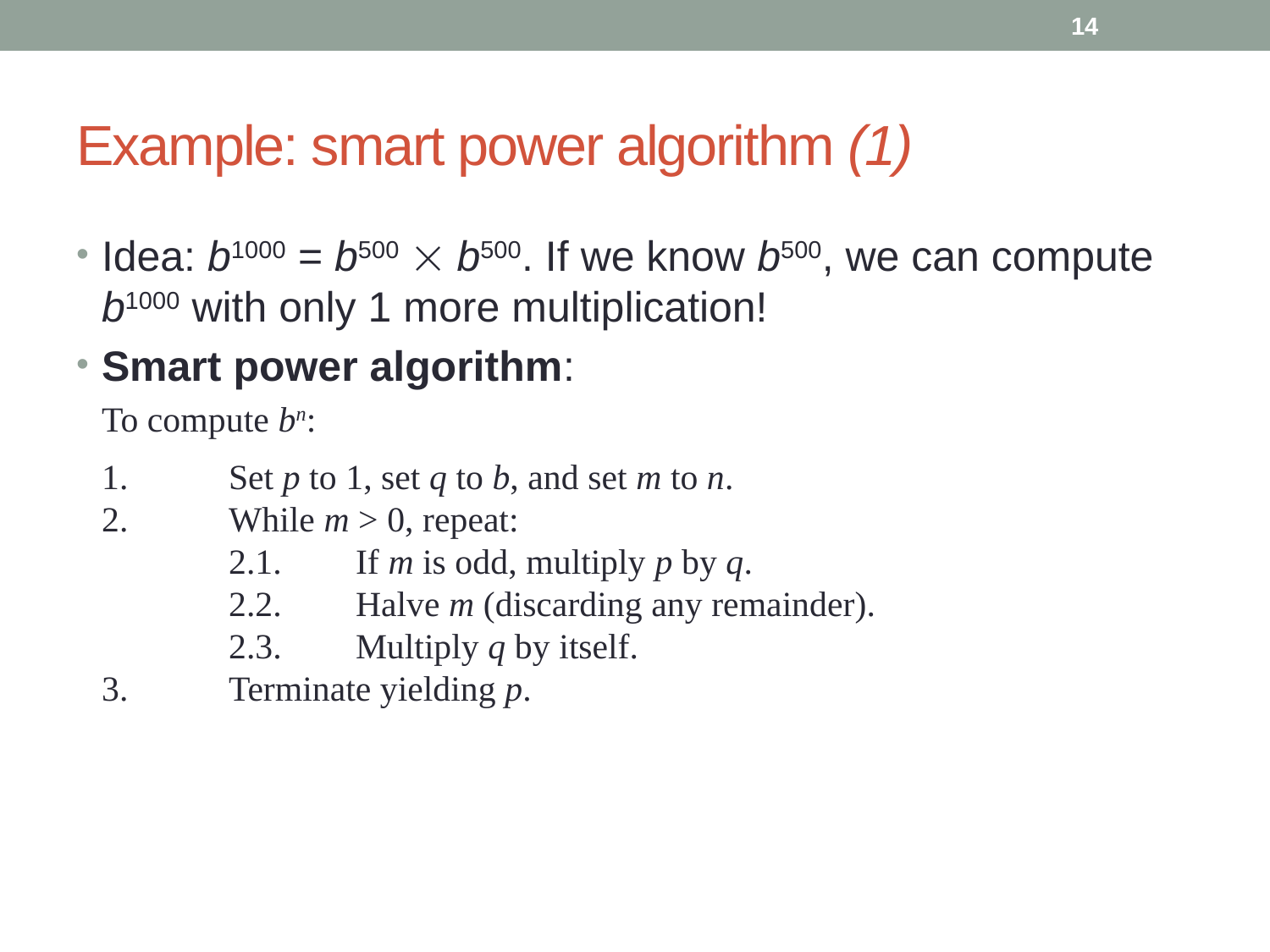

14
# Example: smart power algorithm (1)
Idea: b1000 = b500 × b500. If we know b500, we can compute b1000 with only 1 more multiplication!
Smart power algorithm:
	To compute bn:
	1.	Set p to 1, set q to b, and set m to n.
2.	While m > 0, repeat:
	2.1.	If m is odd, multiply p by q.
	2.2.	Halve m (discarding any remainder).
	2.3.	Multiply q by itself.
3.	Terminate yielding p.